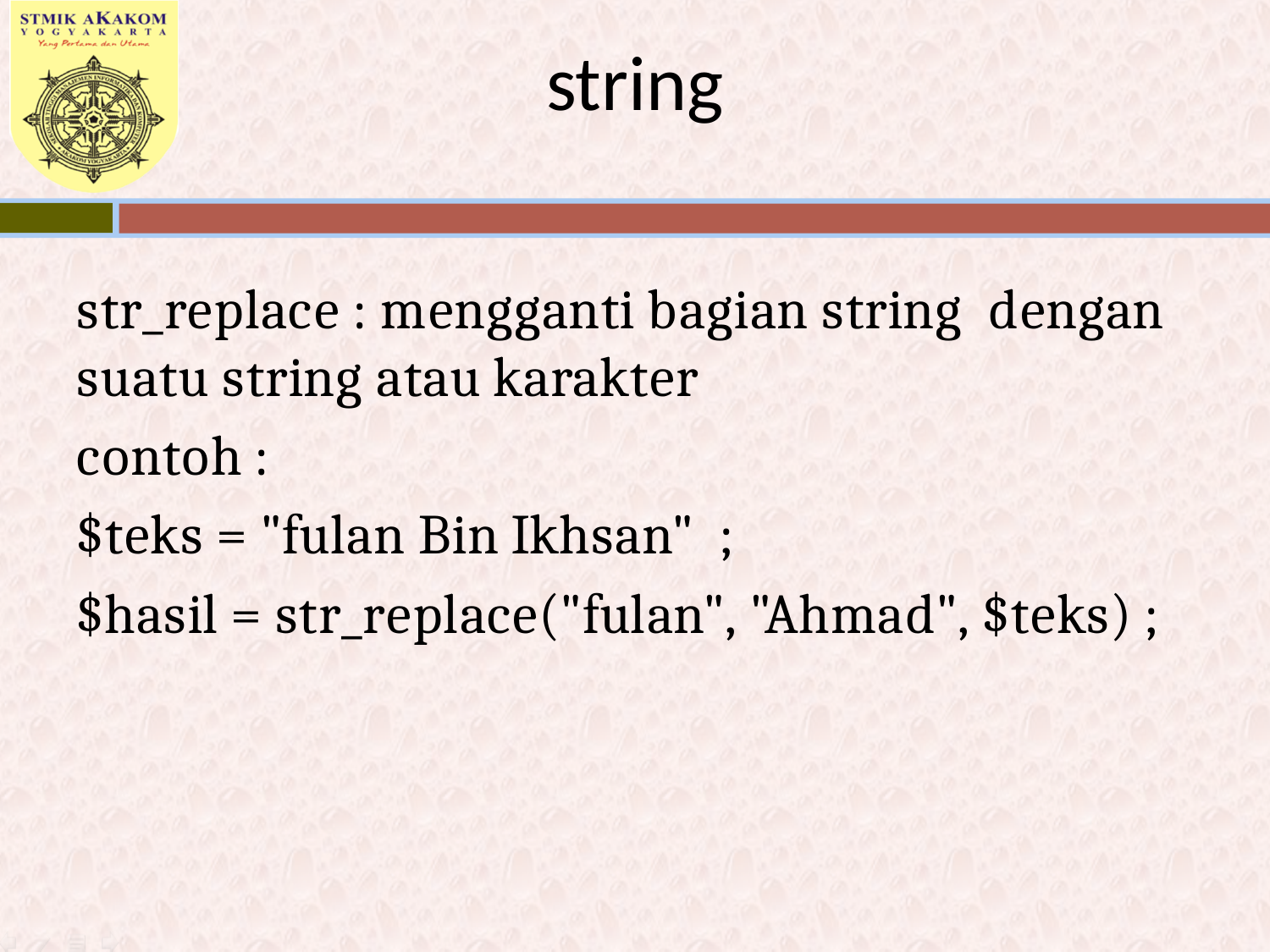

# string
str_replace : mengganti bagian string  dengan suatu string atau karakter
contoh :
$teks = "fulan Bin Ikhsan"  ;
$hasil = str_replace("fulan", "Ahmad", $teks) ;